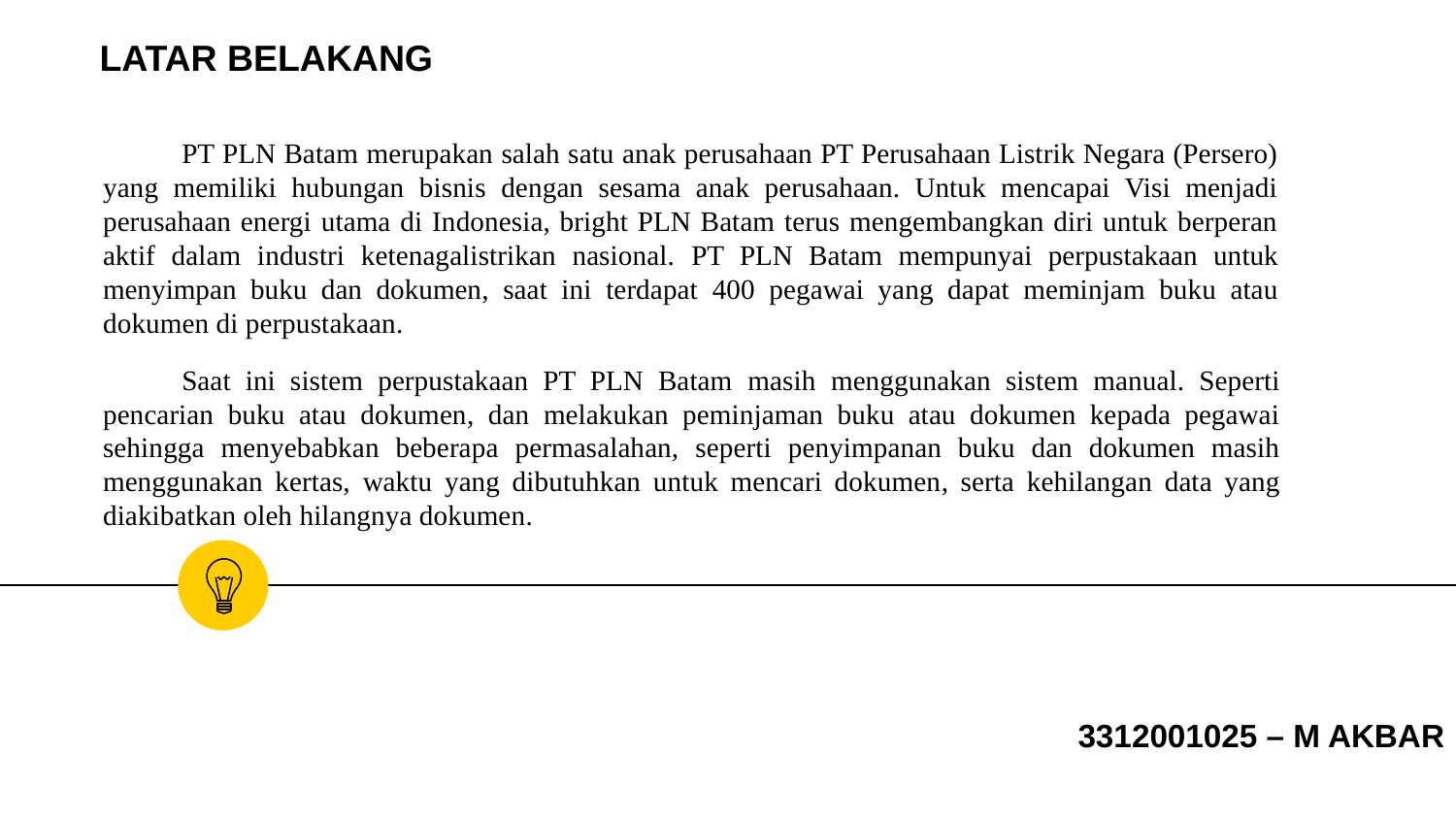

LATAR BELAKANG
PT PLN Batam merupakan salah satu anak perusahaan PT Perusahaan Listrik Negara (Persero) yang memiliki hubungan bisnis dengan sesama anak perusahaan. Untuk mencapai Visi menjadi perusahaan energi utama di Indonesia, bright PLN Batam terus mengembangkan diri untuk berperan aktif dalam industri ketenagalistrikan nasional. PT PLN Batam mempunyai perpustakaan untuk menyimpan buku dan dokumen, saat ini terdapat 400 pegawai yang dapat meminjam buku atau dokumen di perpustakaan.
Saat ini sistem perpustakaan PT PLN Batam masih menggunakan sistem manual. Seperti pencarian buku atau dokumen, dan melakukan peminjaman buku atau dokumen kepada pegawai sehingga menyebabkan beberapa permasalahan, seperti penyimpanan buku dan dokumen masih menggunakan kertas, waktu yang dibutuhkan untuk mencari dokumen, serta kehilangan data yang diakibatkan oleh hilangnya dokumen.

3312001025 – M AKBAR